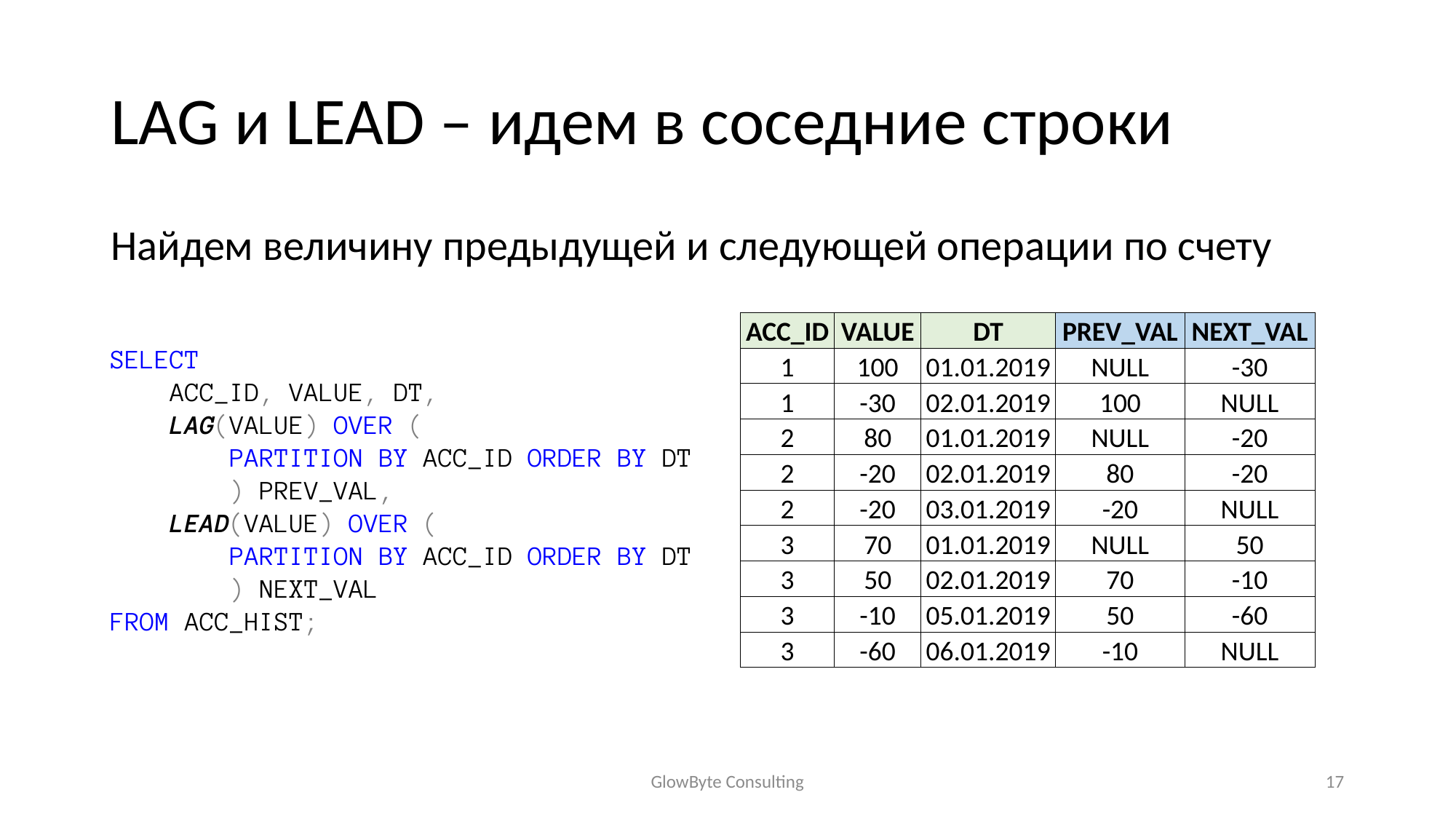

# LAG и LEAD – идем в соседние строки
Найдем величину предыдущей и следующей операции по счету
| ACC\_ID | VALUE | DT | PREV\_VAL | NEXT\_VAL |
| --- | --- | --- | --- | --- |
| 1 | 100 | 01.01.2019 | NULL | -30 |
| 1 | -30 | 02.01.2019 | 100 | NULL |
| 2 | 80 | 01.01.2019 | NULL | -20 |
| 2 | -20 | 02.01.2019 | 80 | -20 |
| 2 | -20 | 03.01.2019 | -20 | NULL |
| 3 | 70 | 01.01.2019 | NULL | 50 |
| 3 | 50 | 02.01.2019 | 70 | -10 |
| 3 | -10 | 05.01.2019 | 50 | -60 |
| 3 | -60 | 06.01.2019 | -10 | NULL |
SELECT
    ACC_ID, VALUE, DT,
    LAG(VALUE) OVER (
        PARTITION BY ACC_ID ORDER BY DT
        ) PREV_VAL,
    LEAD(VALUE) OVER (
        PARTITION BY ACC_ID ORDER BY DT
        ) NEXT_VAL
FROM ACC_HIST;
GlowByte Consulting
17